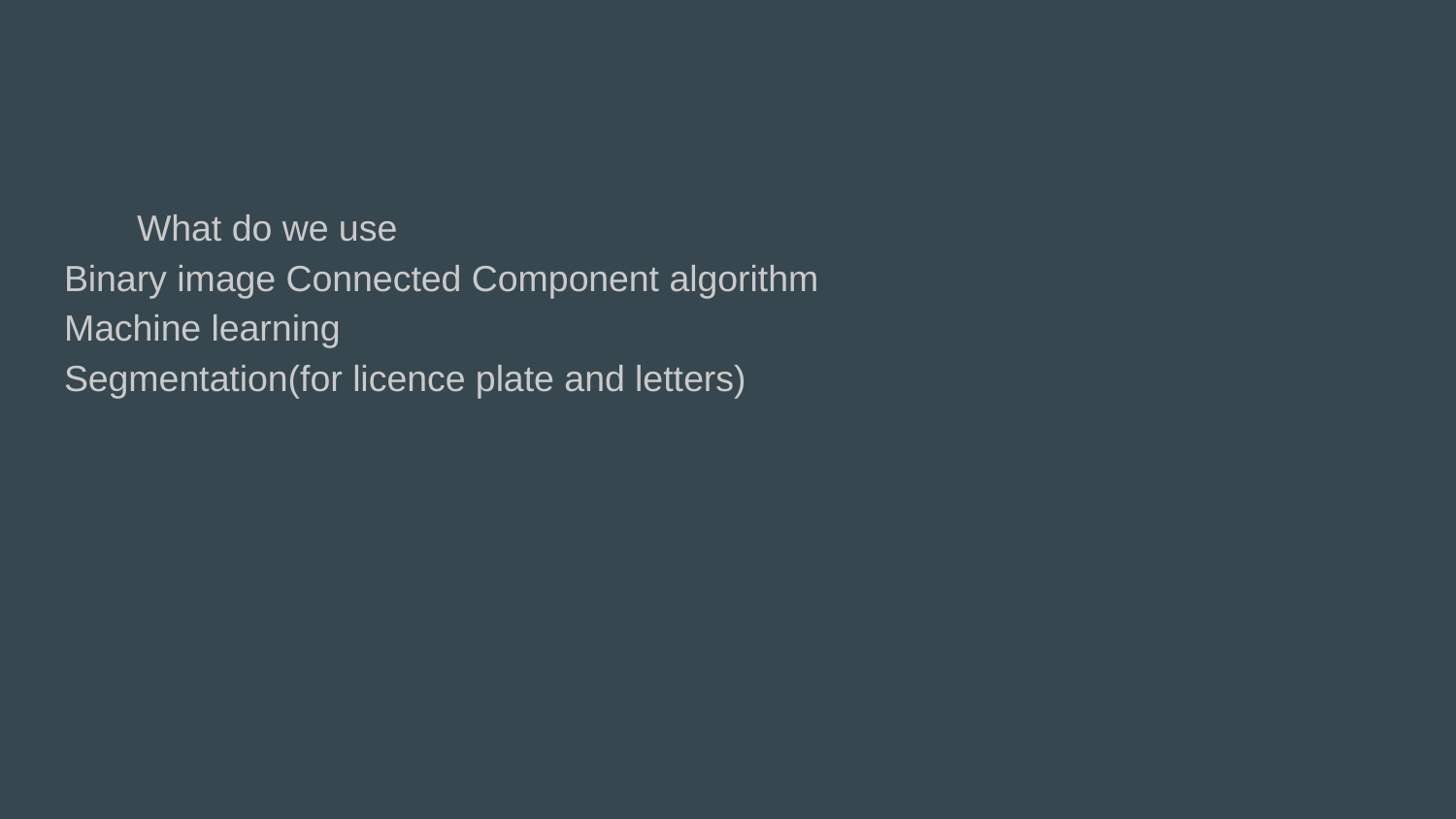

What do we use
Binary image Connected Component algorithm
Machine learning
Segmentation(for licence plate and letters)